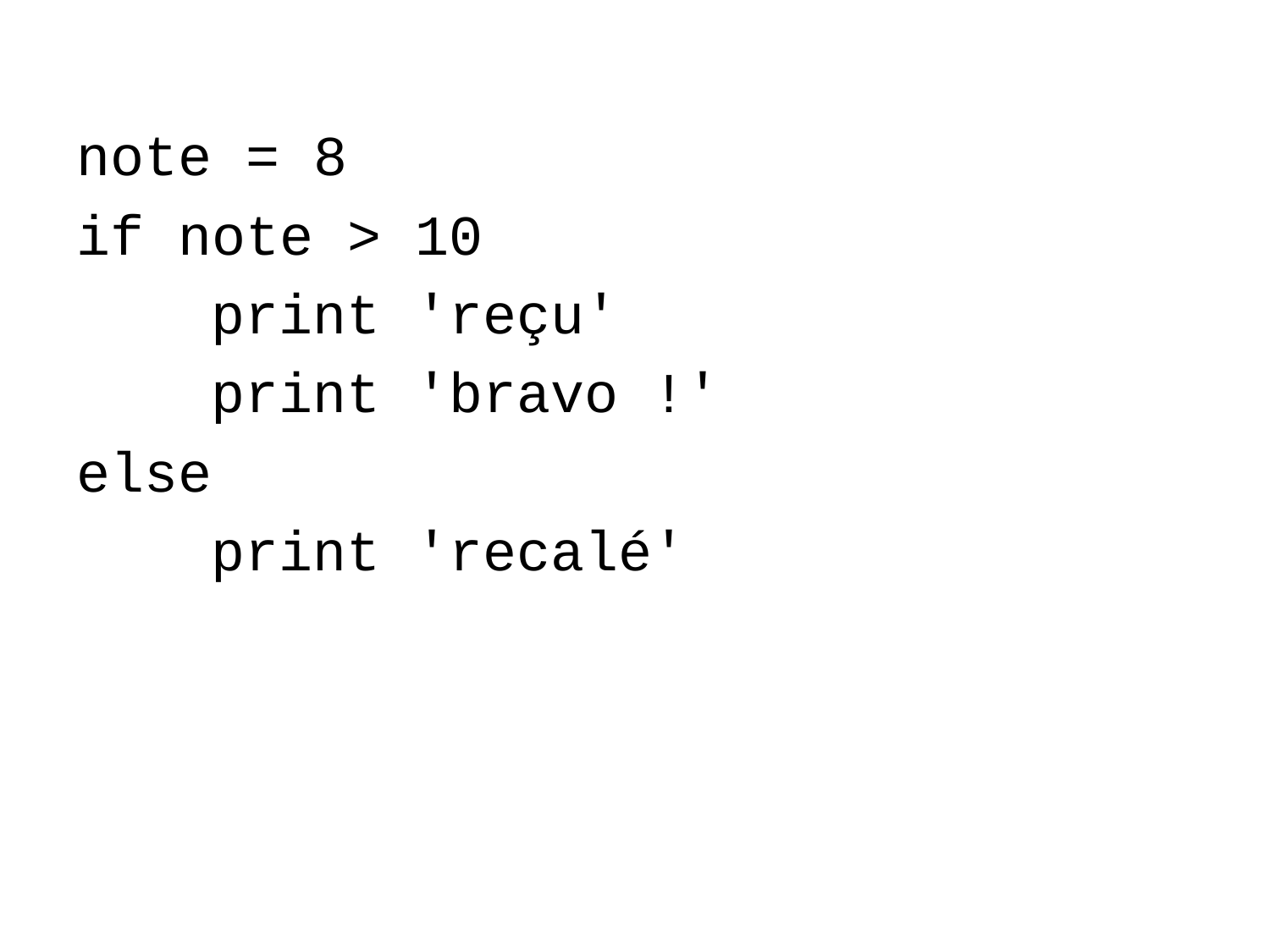

note = 8
if note > 10
    print 'reçu'
    print 'bravo !'
else
    print 'recalé'